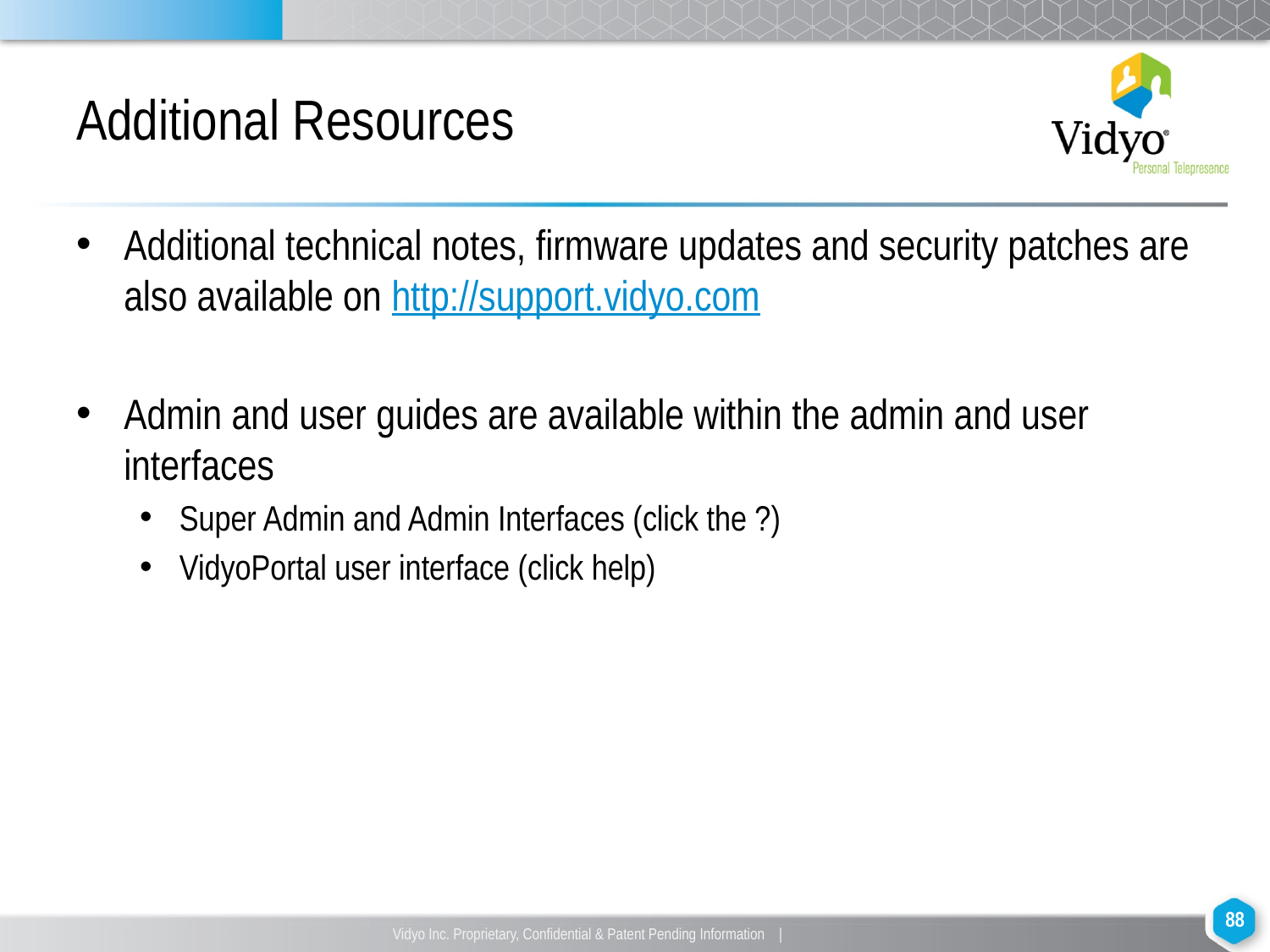

# Additional Resources
Additional technical notes, firmware updates and security patches are also available on http://support.vidyo.com

Admin and user guides are available within the admin and user interfaces
Super Admin and Admin Interfaces (click the ?)
VidyoPortal user interface (click help)

88